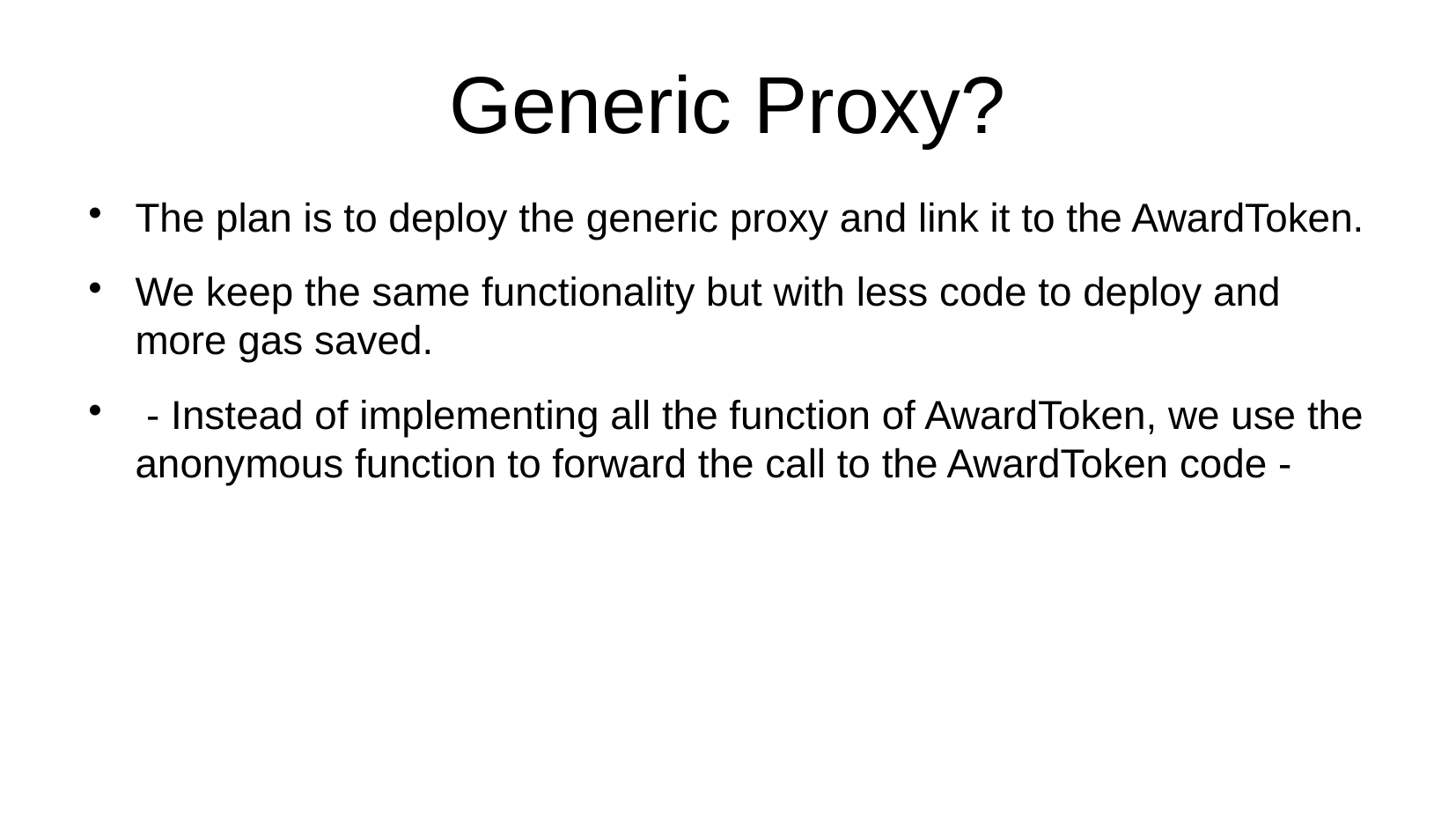

Generic Proxy?
The plan is to deploy the generic proxy and link it to the AwardToken.
We keep the same functionality but with less code to deploy and more gas saved.
 - Instead of implementing all the function of AwardToken, we use the anonymous function to forward the call to the AwardToken code -